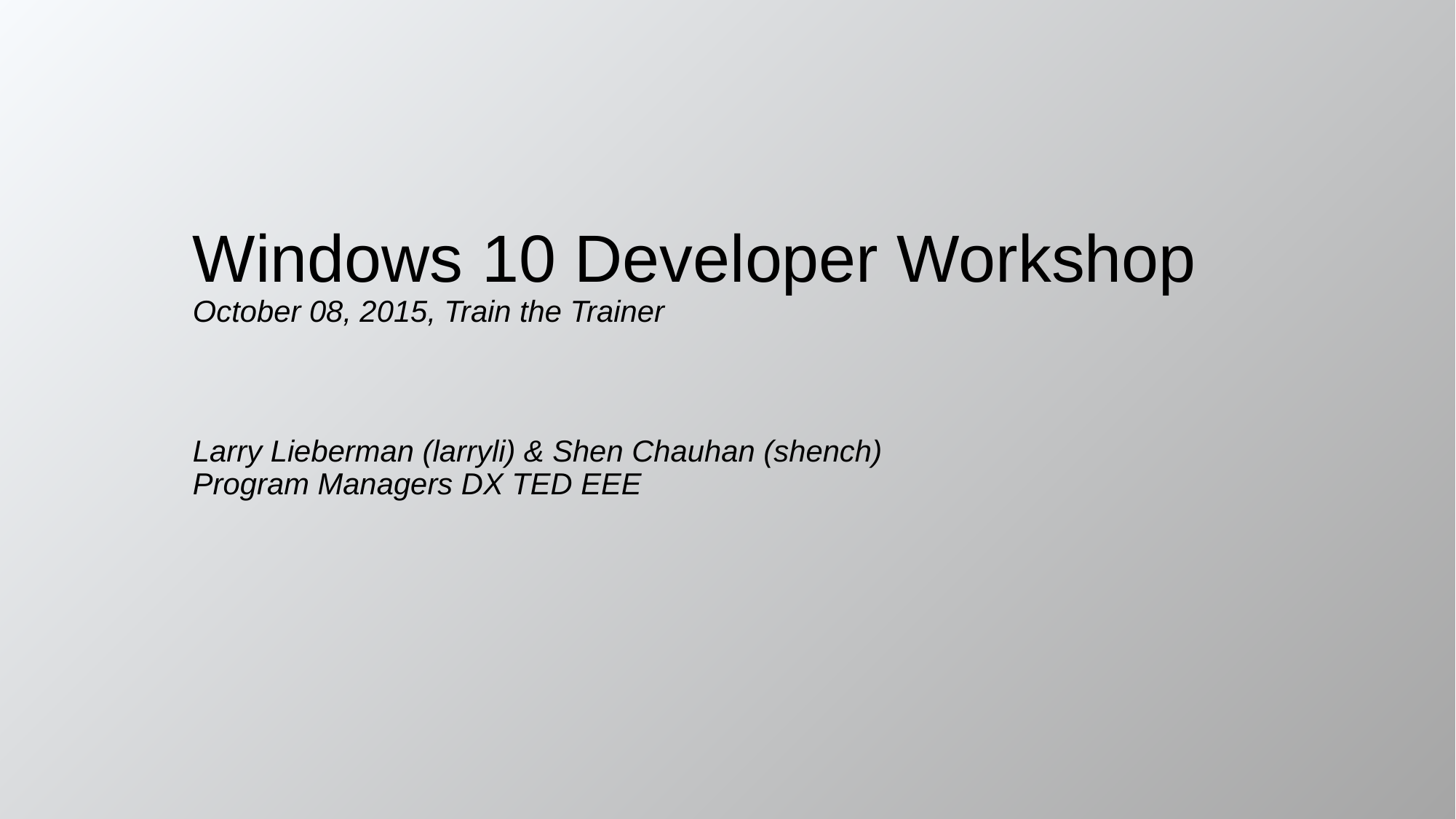

# Windows 10 Developer Workshop October 08, 2015, Train the Trainer
Larry Lieberman (larryli) & Shen Chauhan (shench)
Program Managers DX TED EEE